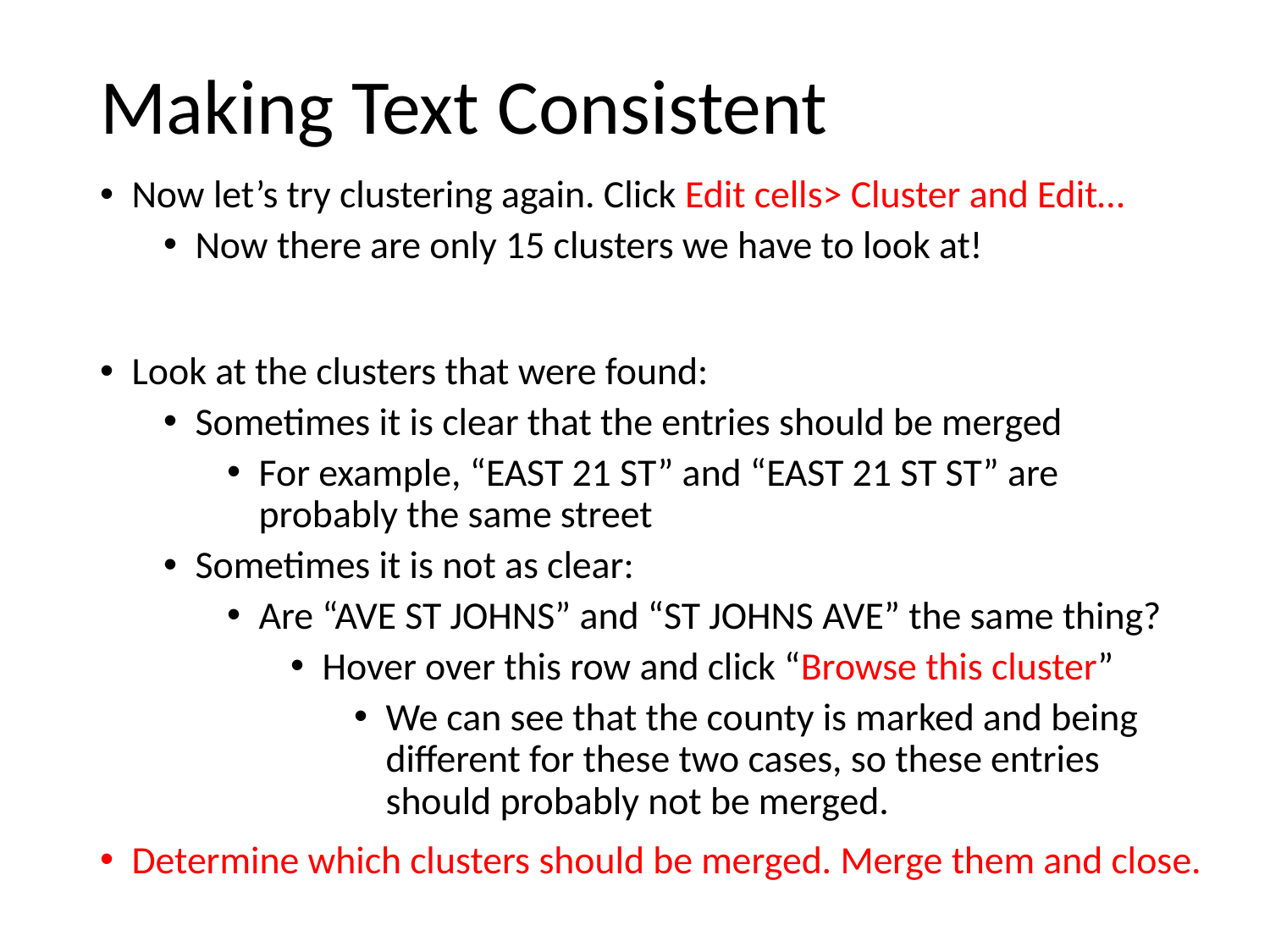

# Making Text Consistent
Now let’s try clustering again. Click Edit cells> Cluster and Edit…
Now there are only 15 clusters we have to look at!

Look at the clusters that were found:
Sometimes it is clear that the entries should be merged
For example, “EAST 21 ST” and “EAST 21 ST ST” are probably the same street
Sometimes it is not as clear:
Are “AVE ST JOHNS” and “ST JOHNS AVE” the same thing?
Hover over this row and click “Browse this cluster”
We can see that the county is marked and being different for these two cases, so these entries should probably not be merged.
Determine which clusters should be merged. Merge them and close.